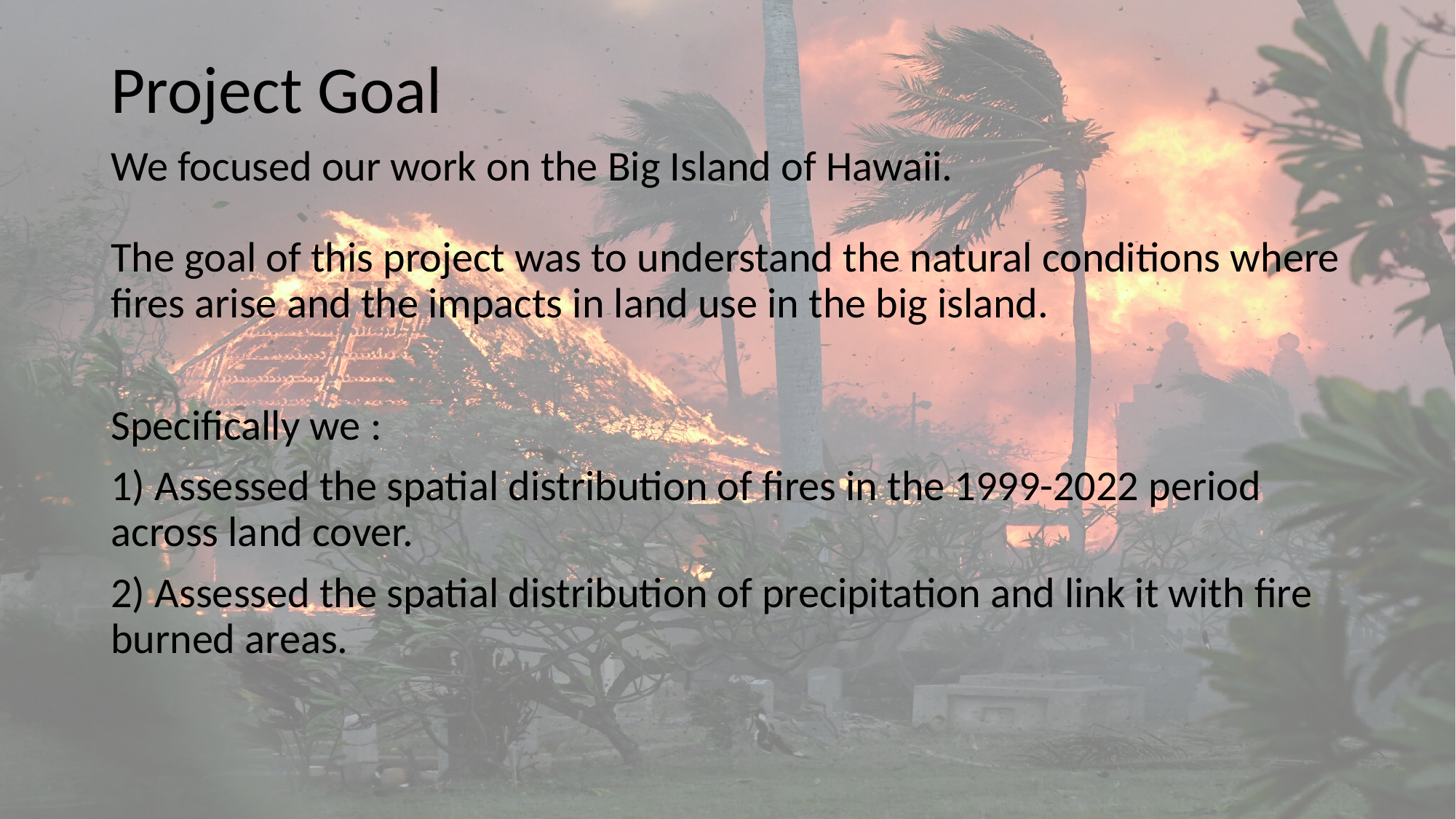

# Project Goal
We focused our work on the Big Island of Hawaii.

The goal of this project was to understand the natural conditions where fires arise and the impacts in land use in the big island.

Specifically we :
1) Assessed the spatial distribution of fires in the 1999-2022 period across land cover.
2) Assessed the spatial distribution of precipitation and link it with fire burned areas.